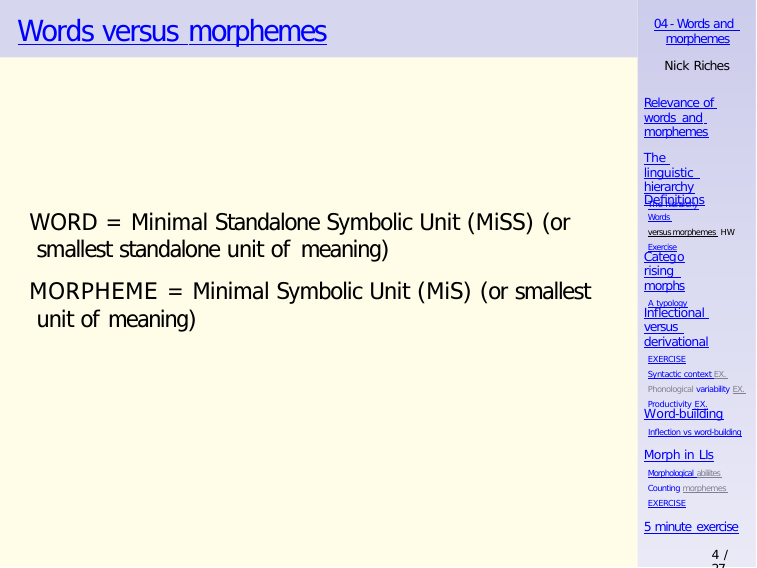

# Words versus morphemes
04 - Words and  morphemes
Nick Riches

Relevance of words  and morphemes

The linguistic  hierarchy
The hierarchy
Definitions
Words versus morphemes  HW Exercise
WORD = Minimal Standalone Symbolic Unit (MiSS) (or  smallest standalone unit of meaning)
MORPHEME = Minimal Symbolic Unit (MiS) (or smallest  unit of meaning)
Categorising  morphs
A typology
Inflectional versus  derivational
EXERCISE
Syntactic context EX.  Phonological variability EX.  Productivity EX.
Word-building
Inflection vs word-building
Morph in LIs
Morphological abiliites  Counting morphemes  EXERCISE
5 minute exercise
4 / 27